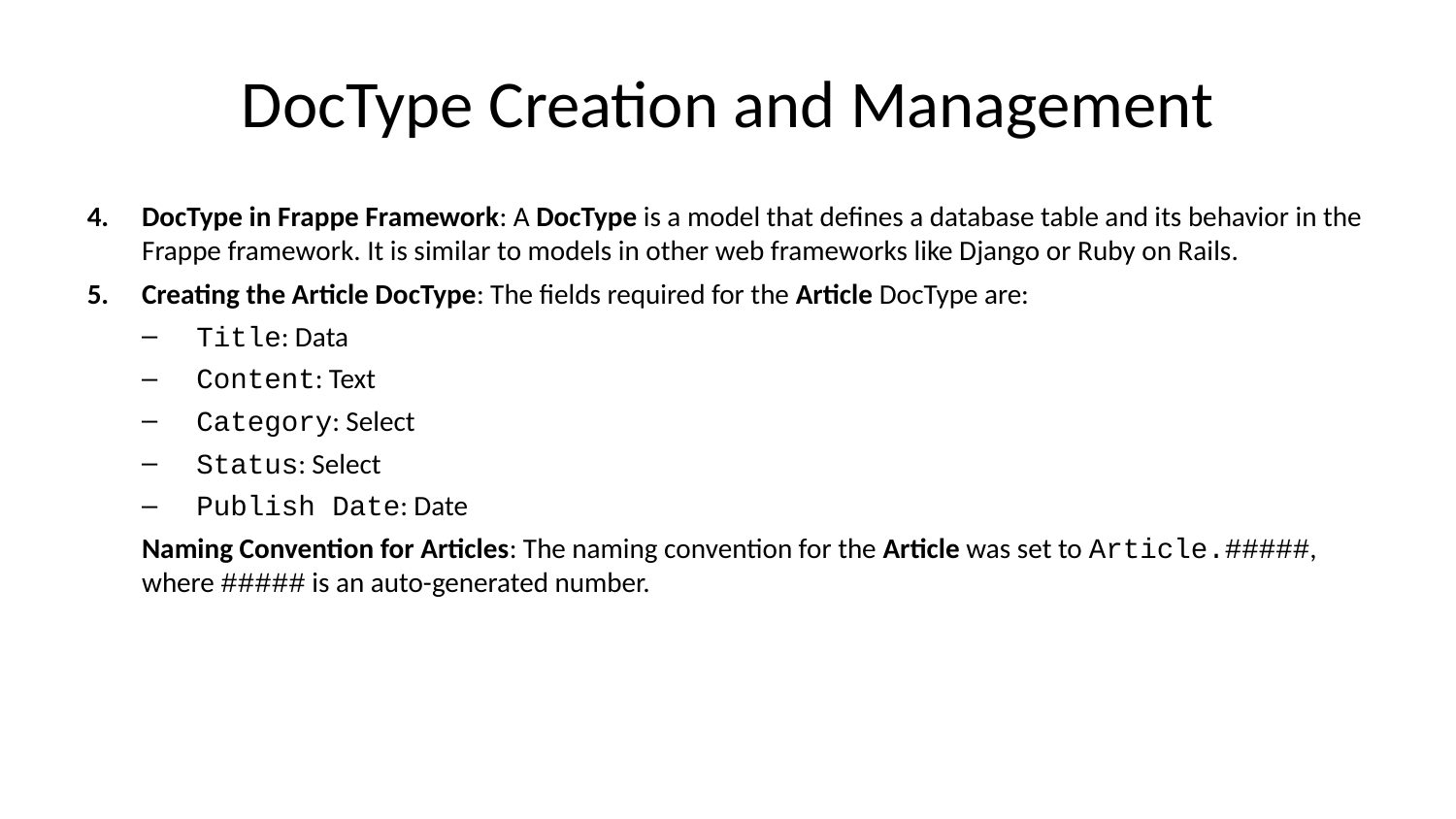

# DocType Creation and Management
DocType in Frappe Framework: A DocType is a model that defines a database table and its behavior in the Frappe framework. It is similar to models in other web frameworks like Django or Ruby on Rails.
Creating the Article DocType: The fields required for the Article DocType are:
Title: Data
Content: Text
Category: Select
Status: Select
Publish Date: Date
Naming Convention for Articles: The naming convention for the Article was set to Article.#####, where ##### is an auto-generated number.